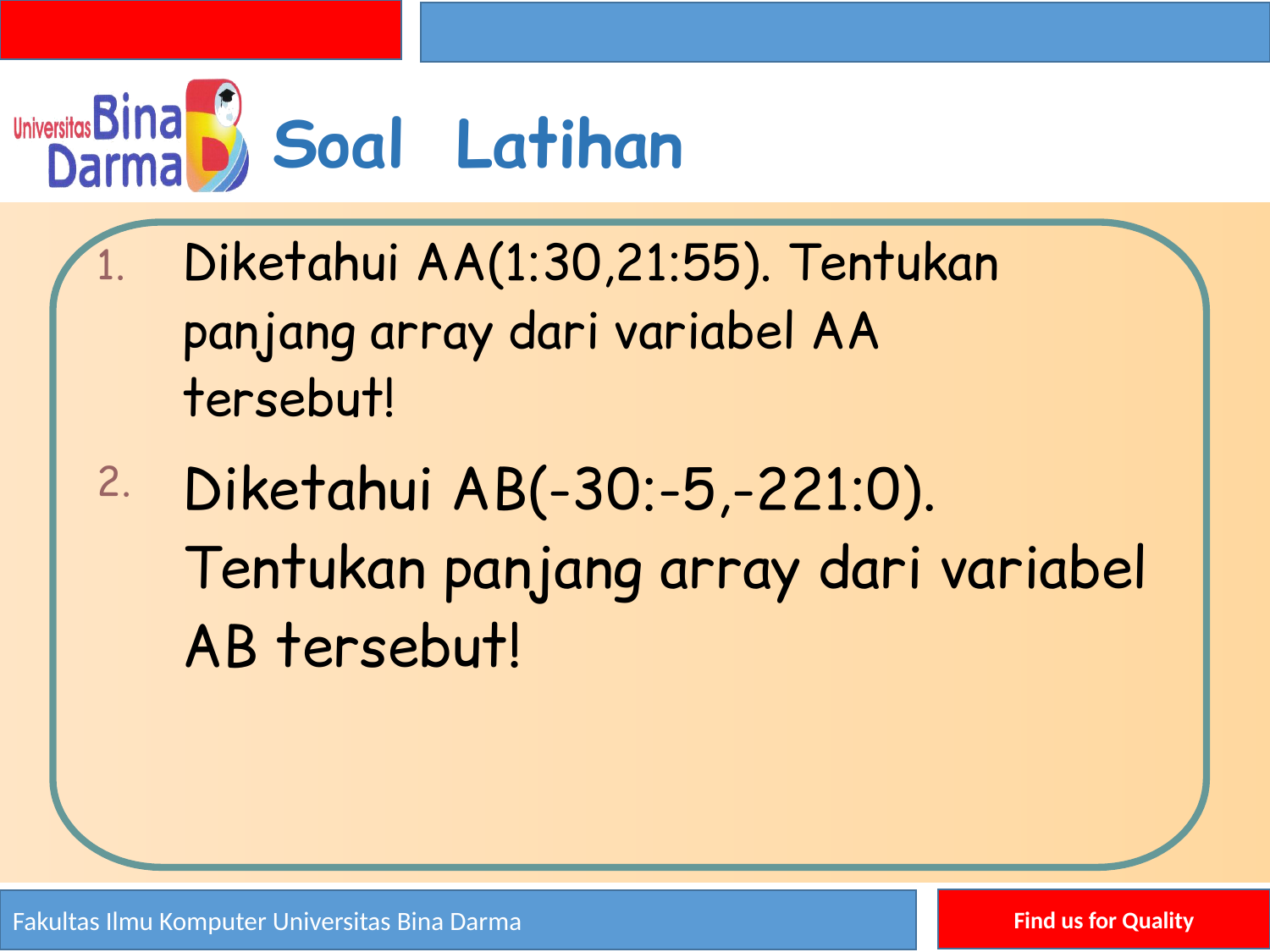

Soal
Latihan

Diketahui AA(1:30,21:55). Tentukan
panjang array dari variabel AA
tersebut!
Diketahui AB(-30:-5,-221:0).
Tentukan panjang array dari variabel
AB tersebut!
1.
2.